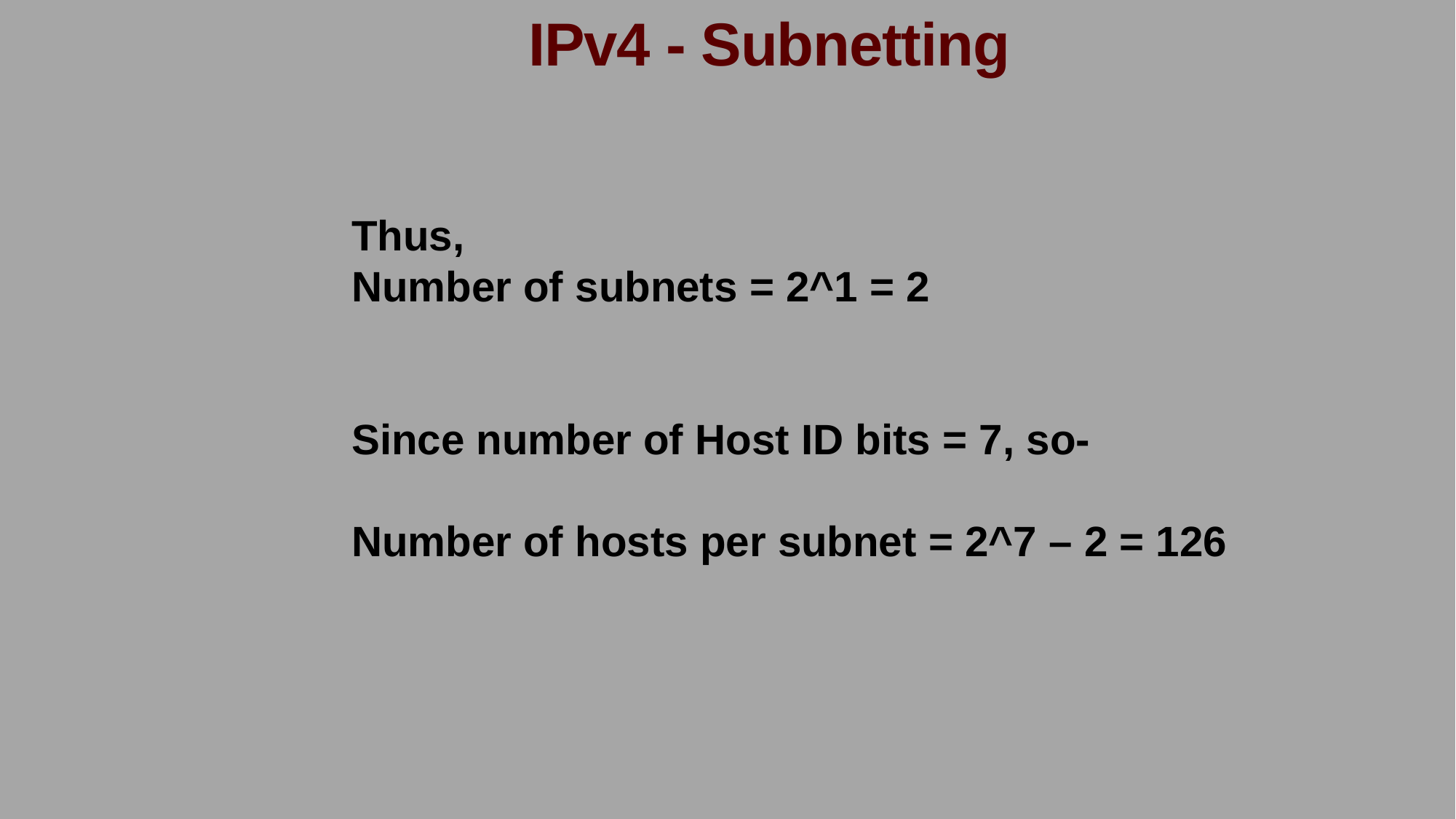

IPv4 - Subnetting
Thus,
Number of subnets = 2^1 = 2

Since number of Host ID bits = 7, so-

Number of hosts per subnet = 2^7 – 2 = 126